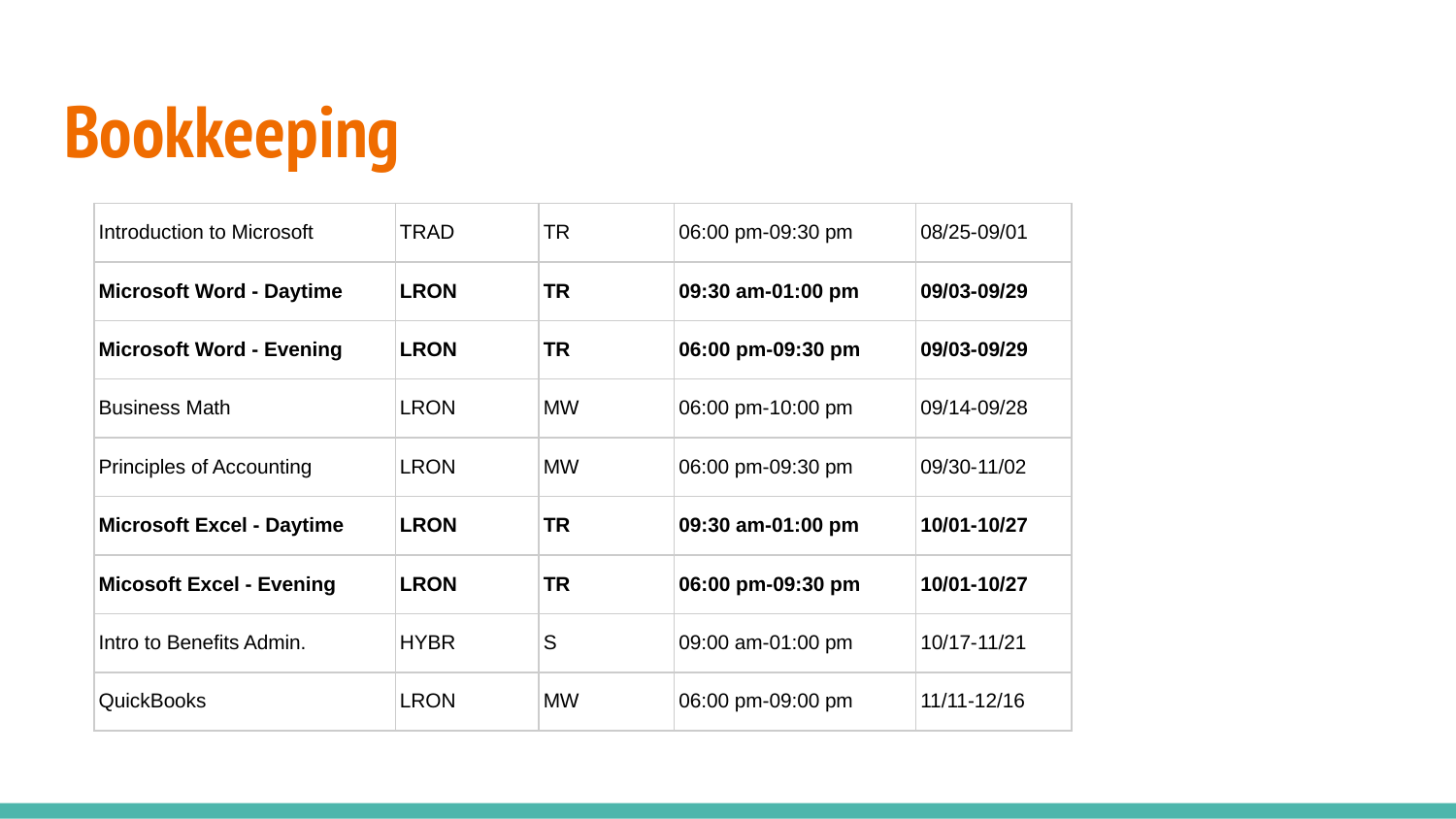

# Bookkeeping
| Introduction to Microsoft | TRAD | TR | 06:00 pm-09:30 pm | 08/25-09/01 |
| --- | --- | --- | --- | --- |
| Microsoft Word - Daytime | LRON | TR | 09:30 am-01:00 pm | 09/03-09/29 |
| Microsoft Word - Evening | LRON | TR | 06:00 pm-09:30 pm | 09/03-09/29 |
| Business Math | LRON | MW | 06:00 pm-10:00 pm | 09/14-09/28 |
| Principles of Accounting | LRON | MW | 06:00 pm-09:30 pm | 09/30-11/02 |
| Microsoft Excel - Daytime | LRON | TR | 09:30 am-01:00 pm | 10/01-10/27 |
| Micosoft Excel - Evening | LRON | TR | 06:00 pm-09:30 pm | 10/01-10/27 |
| Intro to Benefits Admin. | HYBR | S | 09:00 am-01:00 pm | 10/17-11/21 |
| QuickBooks | LRON | MW | 06:00 pm-09:00 pm | 11/11-12/16 |